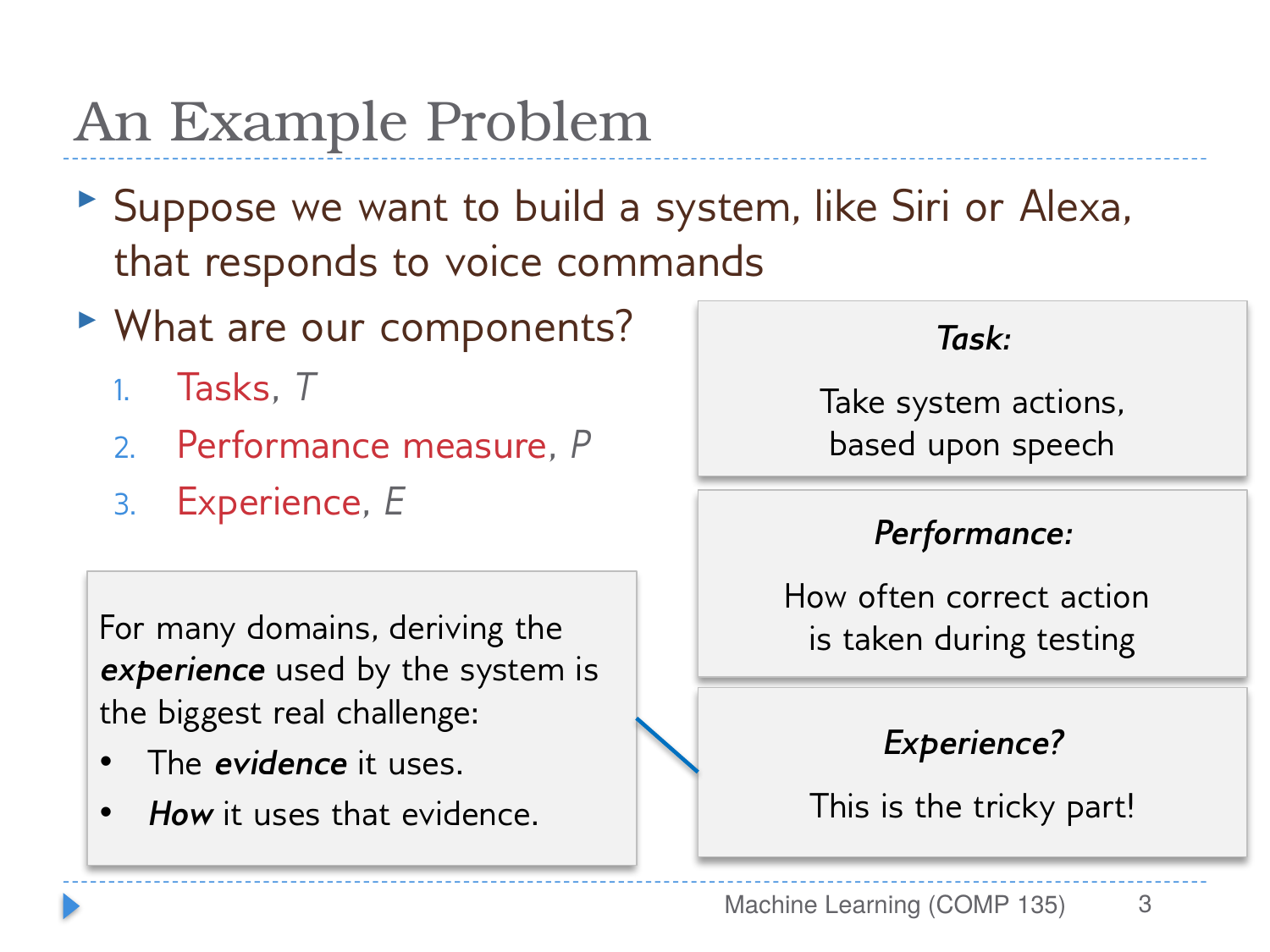

# An Example Problem
Suppose we want to build a system, like Siri or Alexa, that responds to voice commands
What are our components?
Tasks, T
Performance measure, P
Experience, E

Task:
Take system actions,
based upon speech
Performance:
How often correct action
is taken during testing
For many domains, deriving the experience used by the system is the biggest real challenge:
The evidence it uses.
How it uses that evidence.
Experience?
This is the tricky part!
3
Machine Learning (COMP 135)